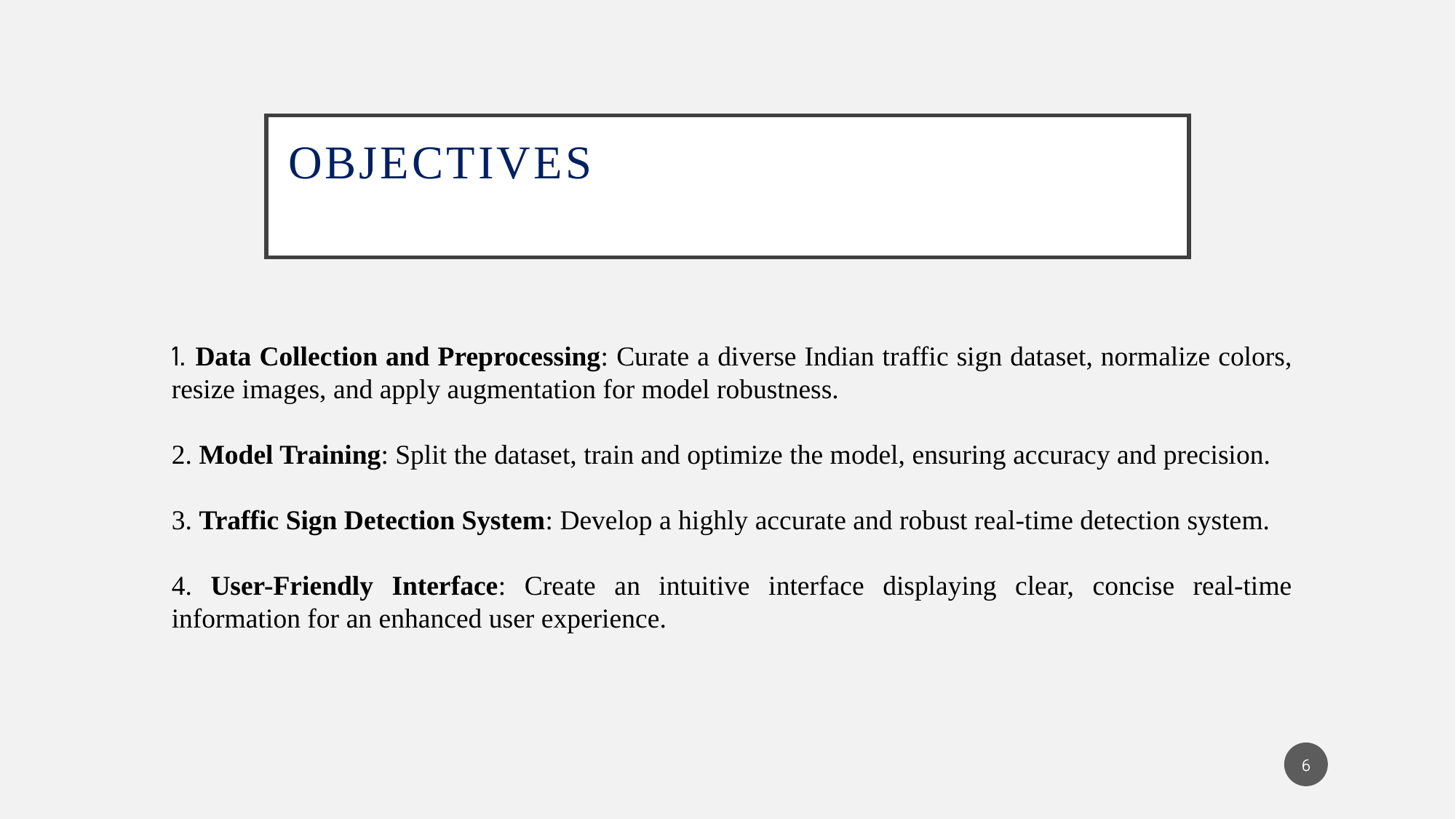

# Objectives
1. Data Collection and Preprocessing: Curate a diverse Indian traffic sign dataset, normalize colors, resize images, and apply augmentation for model robustness.

2. Model Training: Split the dataset, train and optimize the model, ensuring accuracy and precision.

3. Traffic Sign Detection System: Develop a highly accurate and robust real-time detection system.

4. User-Friendly Interface: Create an intuitive interface displaying clear, concise real-time information for an enhanced user experience.
6